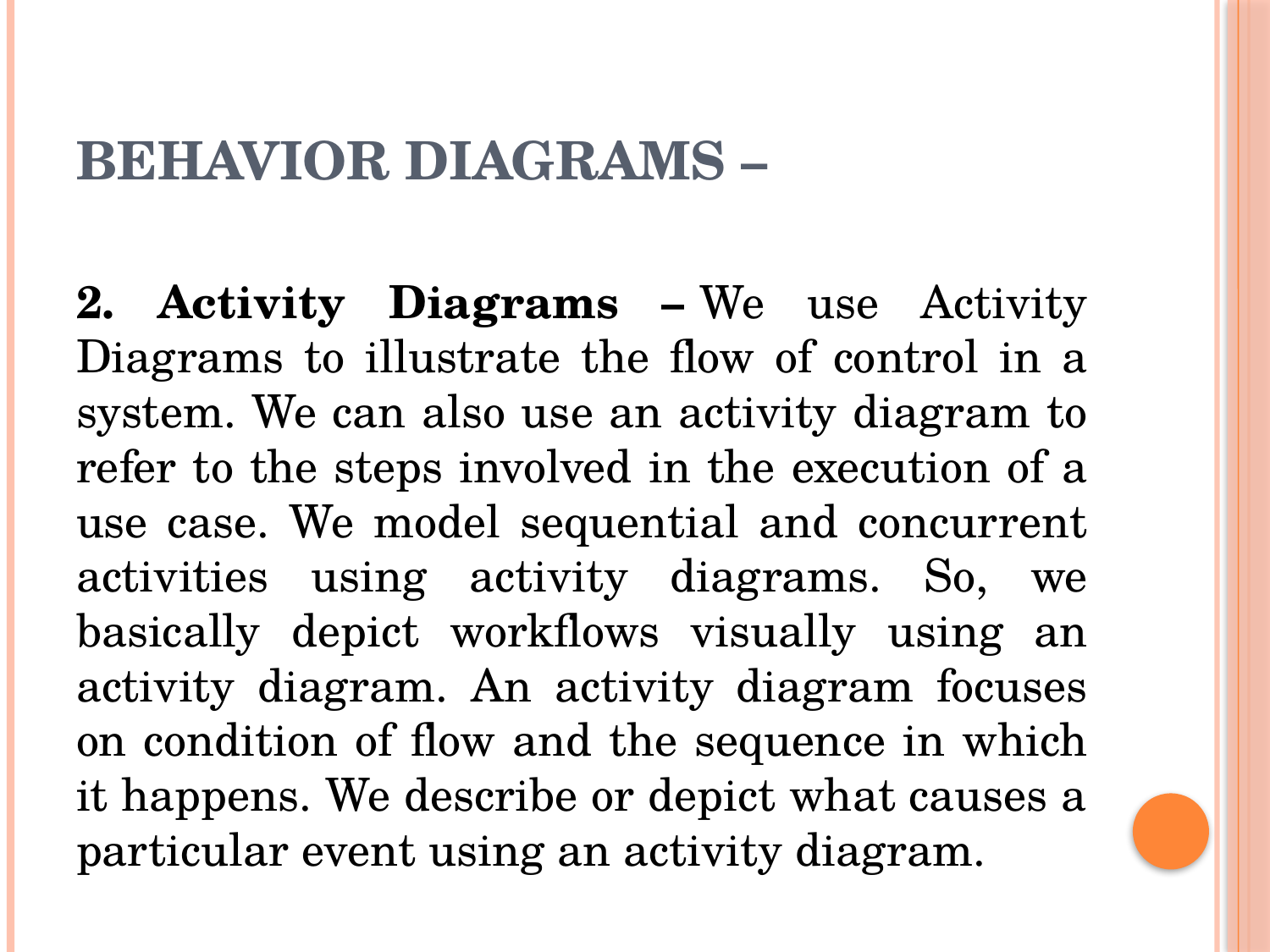

# Behavior Diagrams –

2. Activity Diagrams – We use Activity Diagrams to illustrate the flow of control in a system. We can also use an activity diagram to refer to the steps involved in the execution of a use case. We model sequential and concurrent activities using activity diagrams. So, we basically depict workflows visually using an activity diagram. An activity diagram focuses on condition of flow and the sequence in which it happens. We describe or depict what causes a particular event using an activity diagram.